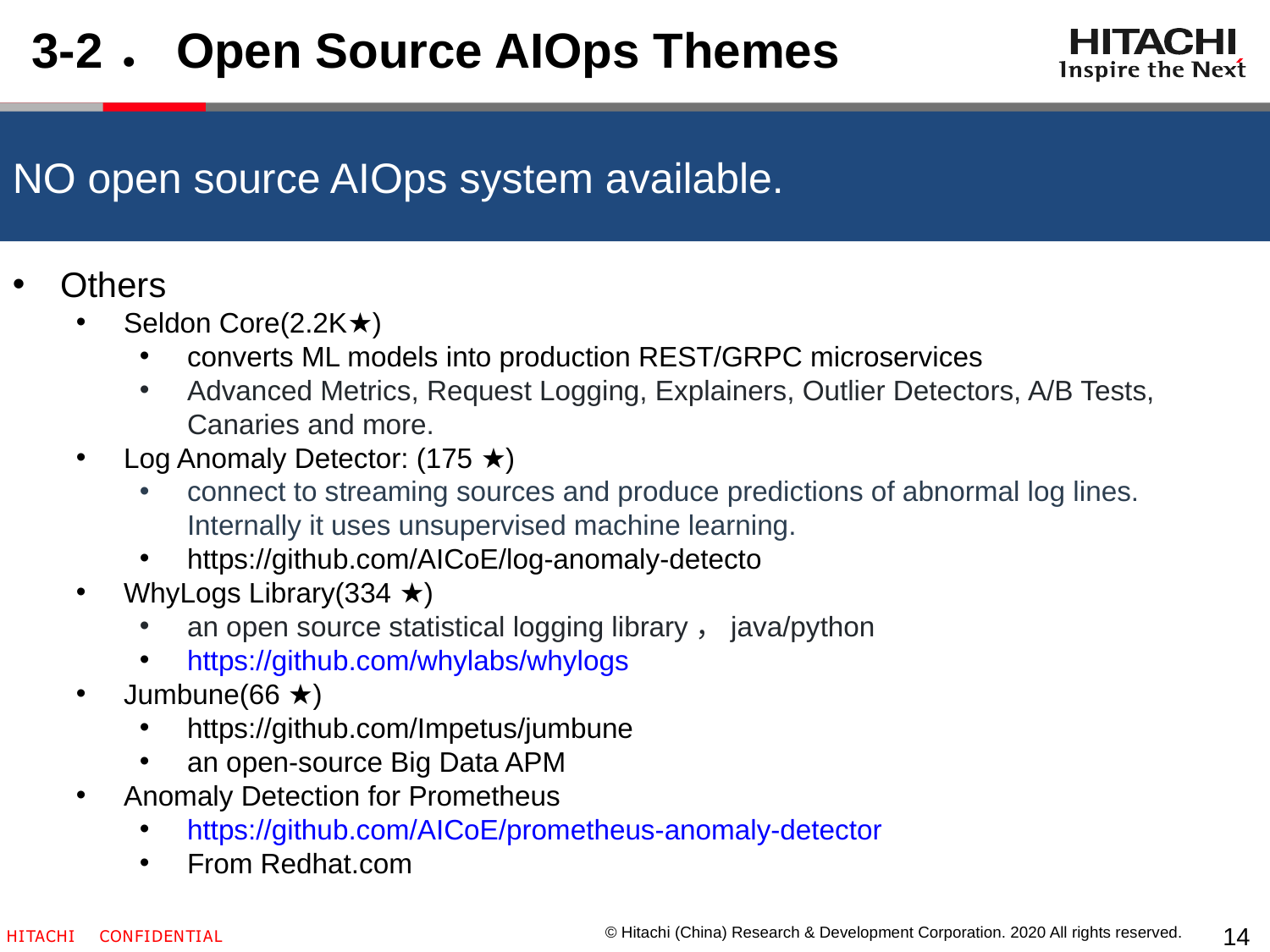

# 3-2．Open Source AIOps Themes
NO open source AIOps system available.
Others
Seldon Core(2.2K★)
converts ML models into production REST/GRPC microservices
Advanced Metrics, Request Logging, Explainers, Outlier Detectors, A/B Tests, Canaries and more.
Log Anomaly Detector: (175 ★)
connect to streaming sources and produce predictions of abnormal log lines. Internally it uses unsupervised machine learning.
https://github.com/AICoE/log-anomaly-detecto
WhyLogs Library(334 ★)
an open source statistical logging library，java/python
https://github.com/whylabs/whylogs
Jumbune(66 ★)
https://github.com/Impetus/jumbune
an open-source Big Data APM
Anomaly Detection for Prometheus
https://github.com/AICoE/prometheus-anomaly-detector
From Redhat.com
14